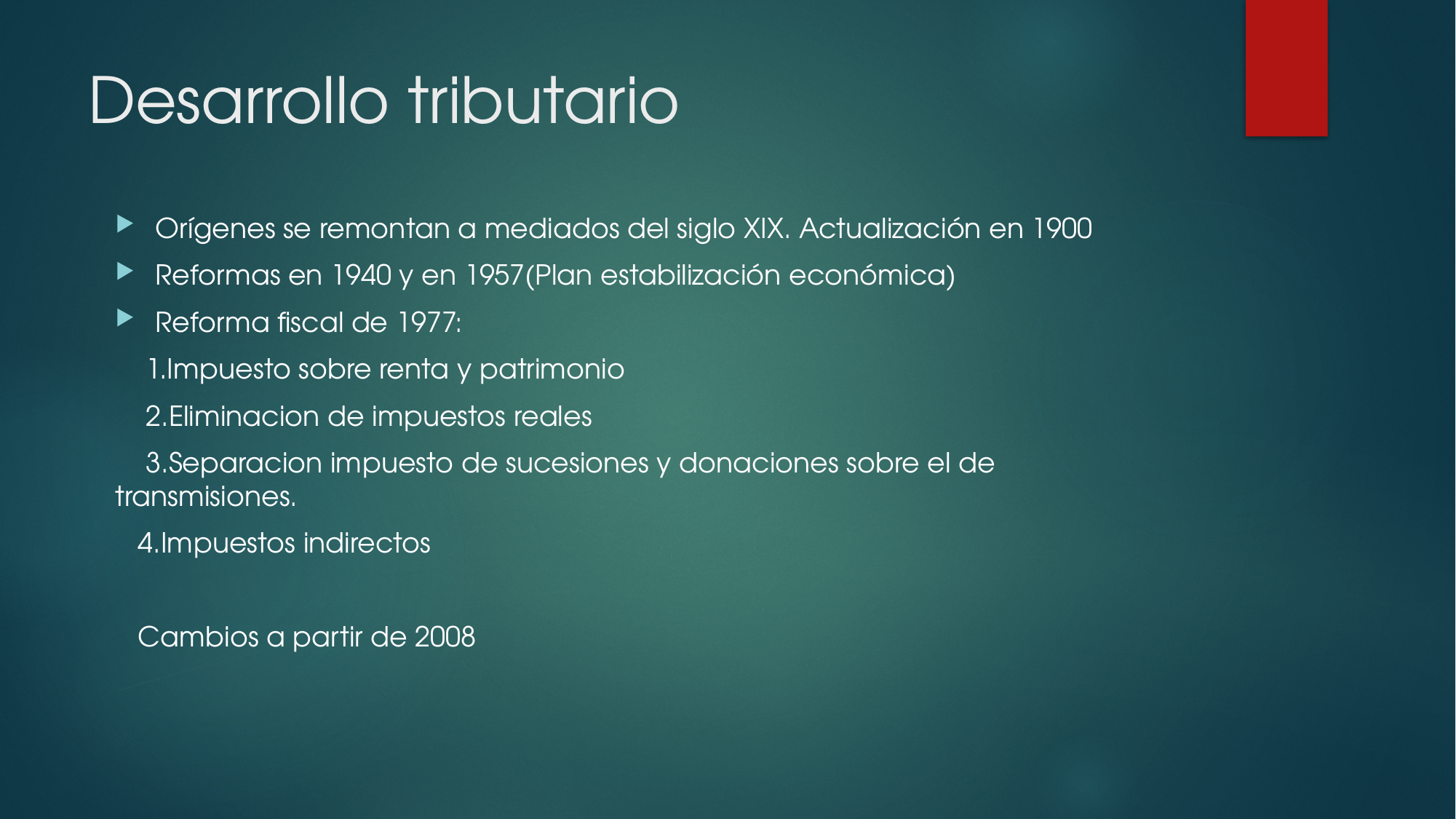

# Desarrollo tributario
Orígenes se remontan a mediados del siglo XIX. Actualización en 1900
Reformas en 1940 y en 1957(Plan estabilización económica)
Reforma fiscal de 1977:
    1.Impuesto sobre renta y patrimonio
    2.Eliminacion de impuestos reales
    3.Separacion impuesto de sucesiones y donaciones sobre el de transmisiones.
   4.Impuestos indirectos

   Cambios a partir de 2008